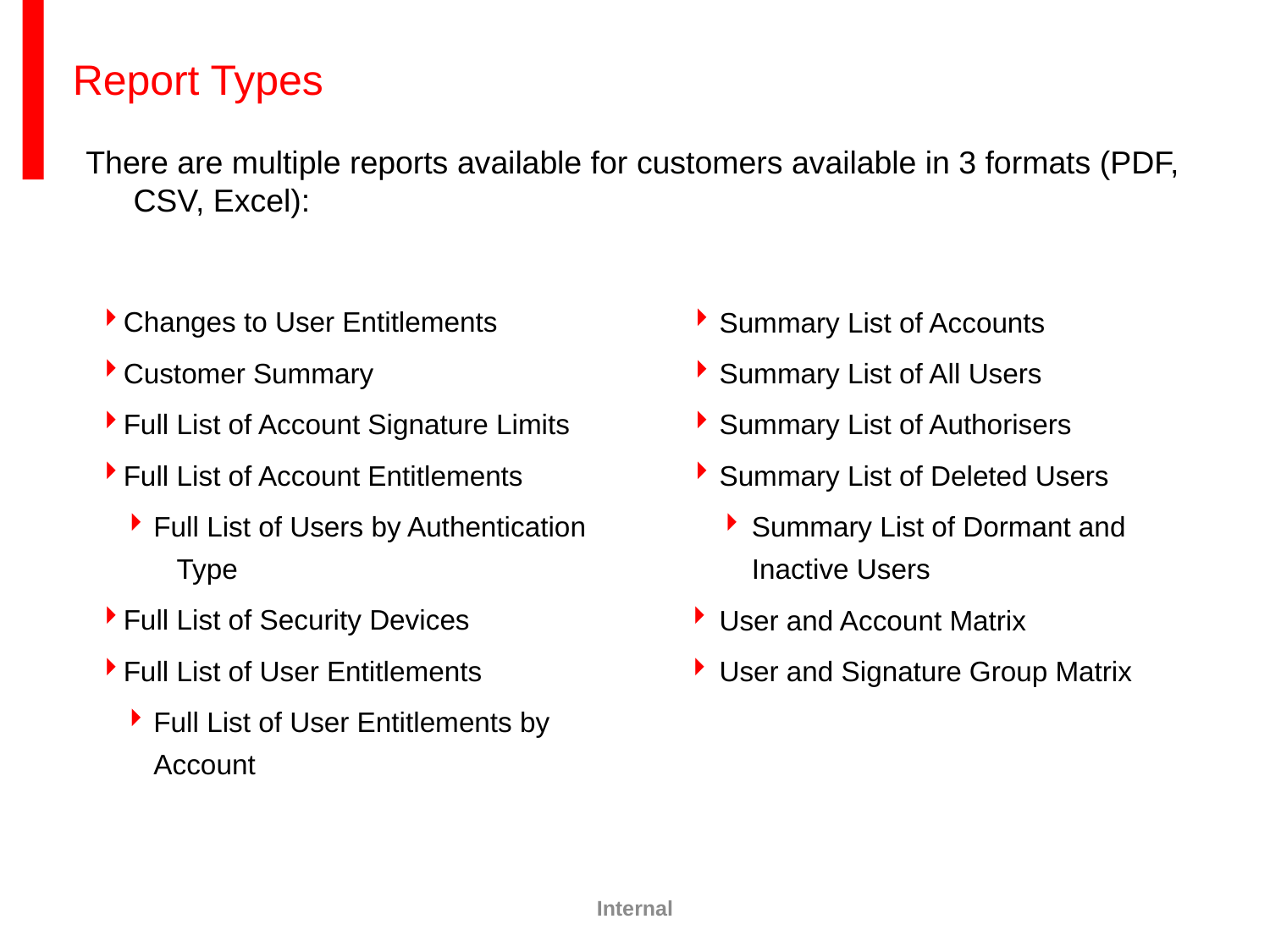

# Report Types
There are multiple reports available for customers available in 3 formats (PDF, CSV, Excel):
Changes to User Entitlements
Customer Summary
Full List of Account Signature Limits
Full List of Account Entitlements
Full List of Users by Authentication          Type
Full List of Security Devices
Full List of User Entitlements
Full List of User Entitlements by Account
Summary List of Accounts
Summary List of All Users
Summary List of Authorisers
Summary List of Deleted Users
Summary List of Dormant and Inactive Users
User and Account Matrix
User and Signature Group Matrix
Internal